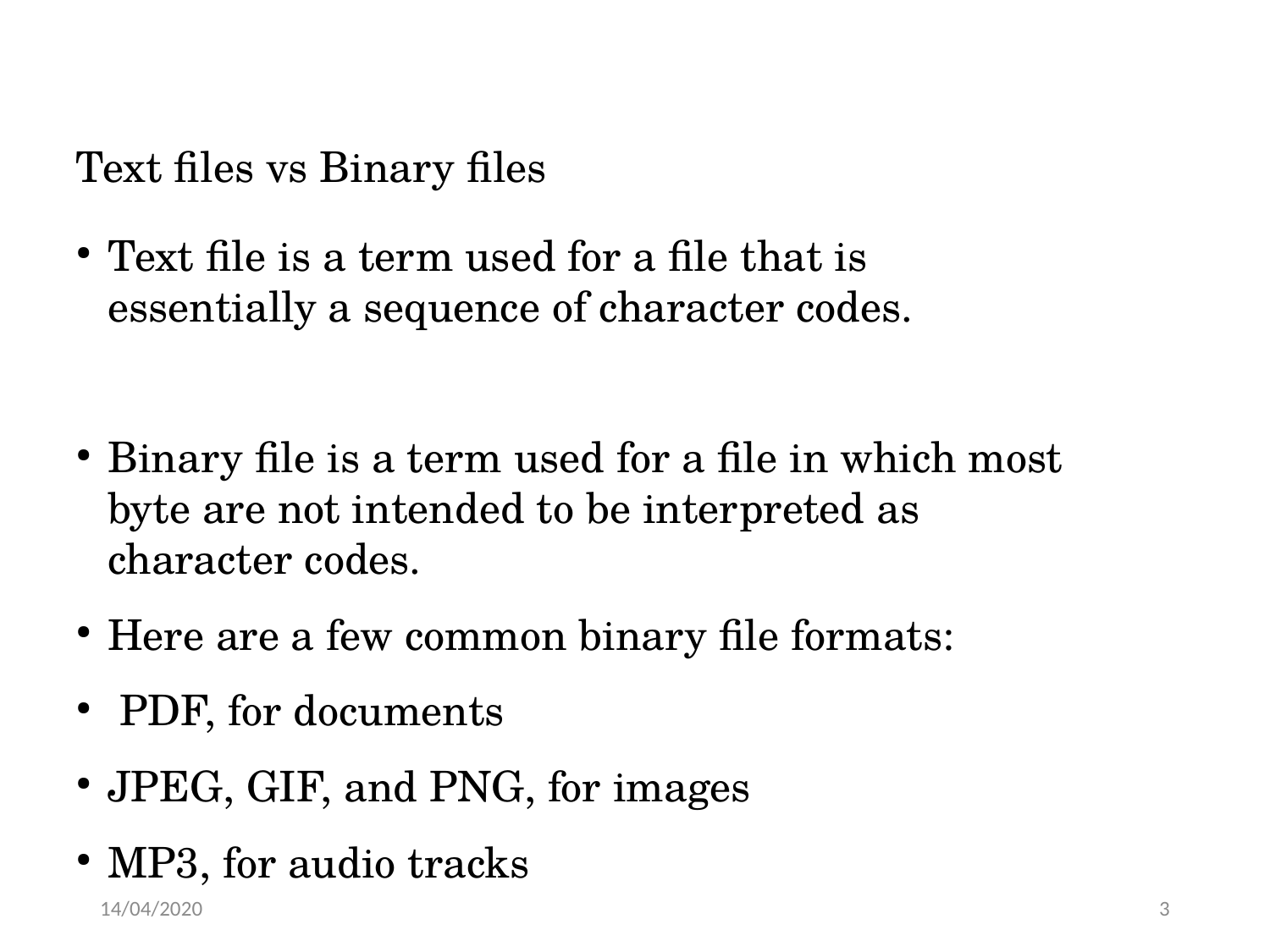

Text files vs Binary files
Text file is a term used for a file that is essentially a sequence of character codes.

Binary file is a term used for a file in which most byte are not intended to be interpreted as character codes.
Here are a few common binary file formats:
 PDF, for documents
JPEG, GIF, and PNG, for images
MP3, for audio tracks
14/04/2020
3